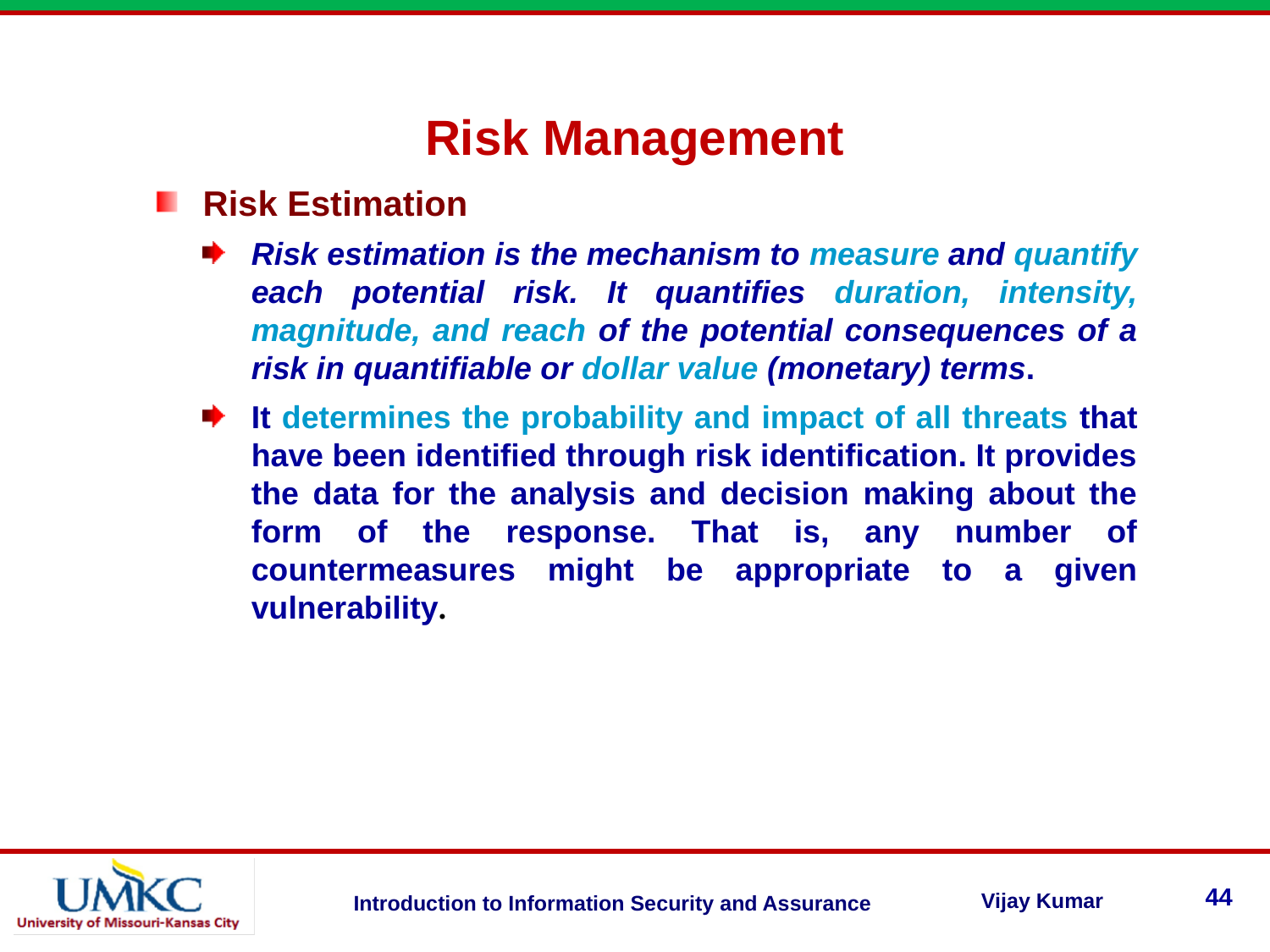

Risk Management
Risk Estimation
Risk estimation is the mechanism to measure and quantify each potential risk. It quantifies duration, intensity, magnitude, and reach of the potential consequences of a risk in quantifiable or dollar value (monetary) terms.
It determines the probability and impact of all threats that have been identified through risk identification. It provides the data for the analysis and decision making about the form of the response. That is, any number of countermeasures might be appropriate to a given vulnerability.
44